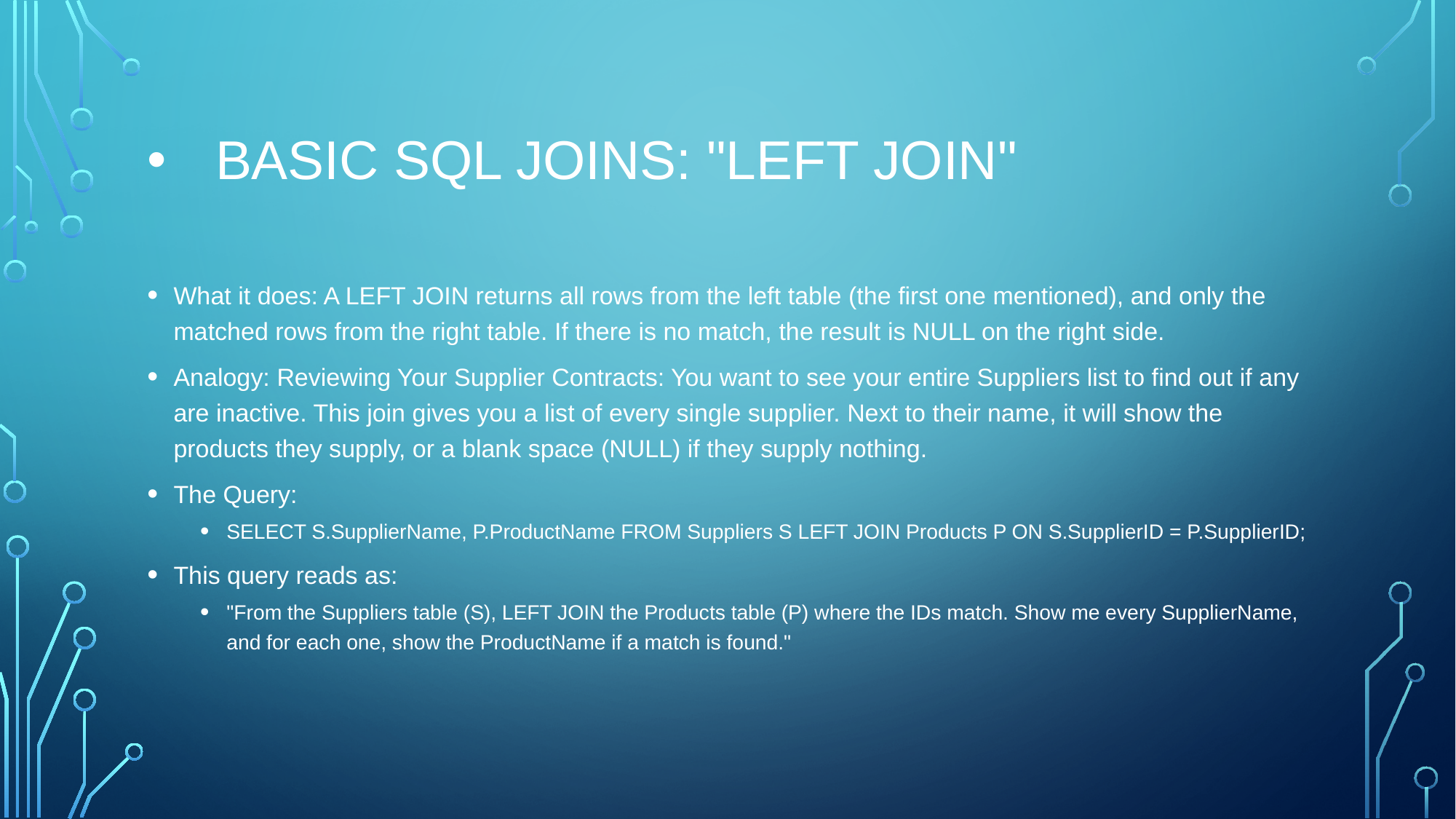

# Basic SQL Joins: "LEFT JOIN"
What it does: A LEFT JOIN returns all rows from the left table (the first one mentioned), and only the matched rows from the right table. If there is no match, the result is NULL on the right side.
Analogy: Reviewing Your Supplier Contracts: You want to see your entire Suppliers list to find out if any are inactive. This join gives you a list of every single supplier. Next to their name, it will show the products they supply, or a blank space (NULL) if they supply nothing.
The Query:
SELECT S.SupplierName, P.ProductName FROM Suppliers S LEFT JOIN Products P ON S.SupplierID = P.SupplierID;
This query reads as:
"From the Suppliers table (S), LEFT JOIN the Products table (P) where the IDs match. Show me every SupplierName, and for each one, show the ProductName if a match is found."